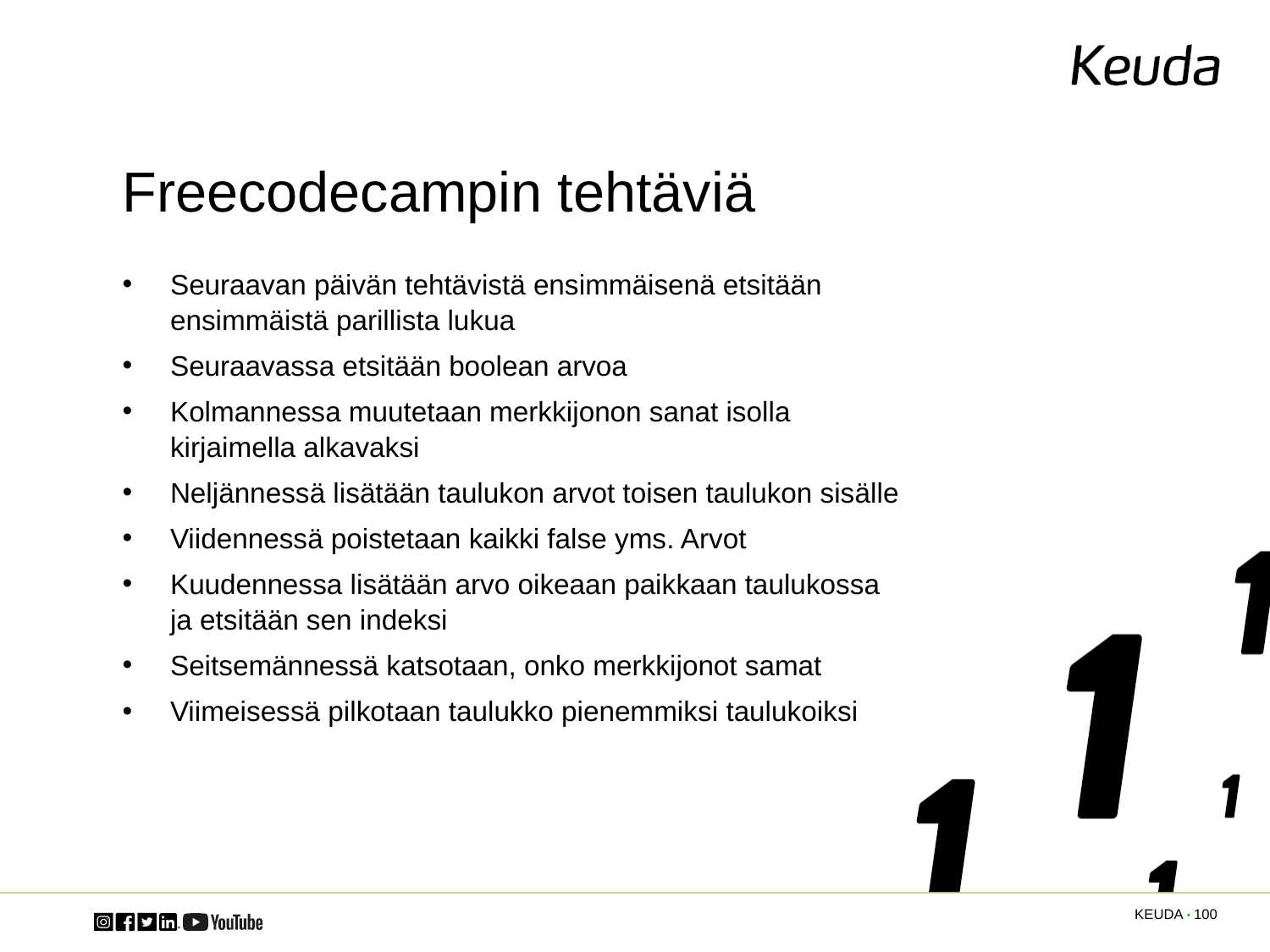

# Freecodecampin tehtäviä
Seuraavan päivän tehtävistä ensimmäisenä etsitään ensimmäistä parillista lukua
Seuraavassa etsitään boolean arvoa
Kolmannessa muutetaan merkkijonon sanat isolla kirjaimella alkavaksi
Neljännessä lisätään taulukon arvot toisen taulukon sisälle
Viidennessä poistetaan kaikki false yms. Arvot
Kuudennessa lisätään arvo oikeaan paikkaan taulukossa ja etsitään sen indeksi
Seitsemännessä katsotaan, onko merkkijonot samat
Viimeisessä pilkotaan taulukko pienemmiksi taulukoiksi